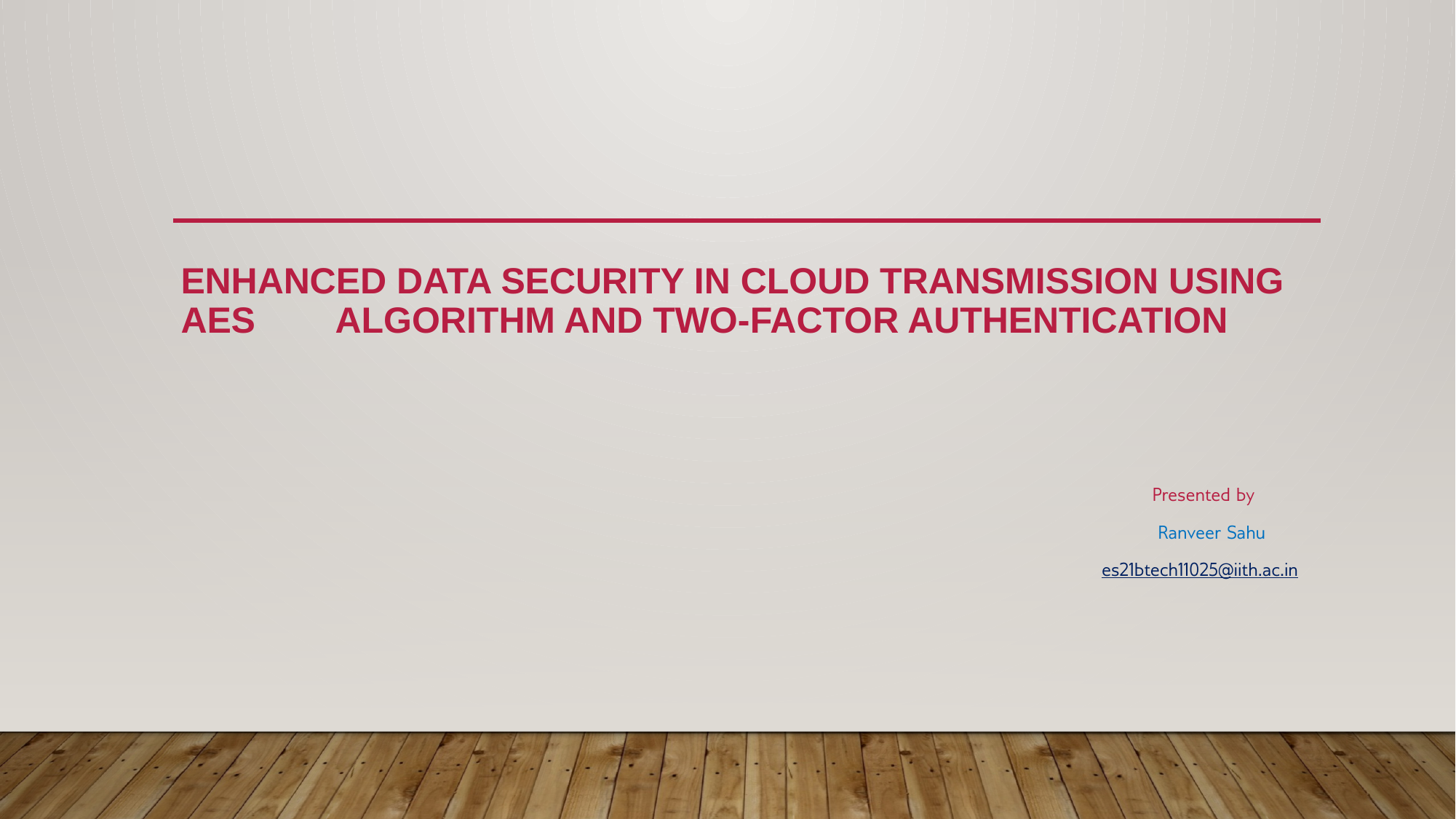

# Enhanced data security in cloud transmission using aes        algorithm and two-factor authentication
                                                                                                                                                      Presented by
                                                                                                                                                       Ranveer Sahu
                                                                                                                                             es21btech11025@iith.ac.in